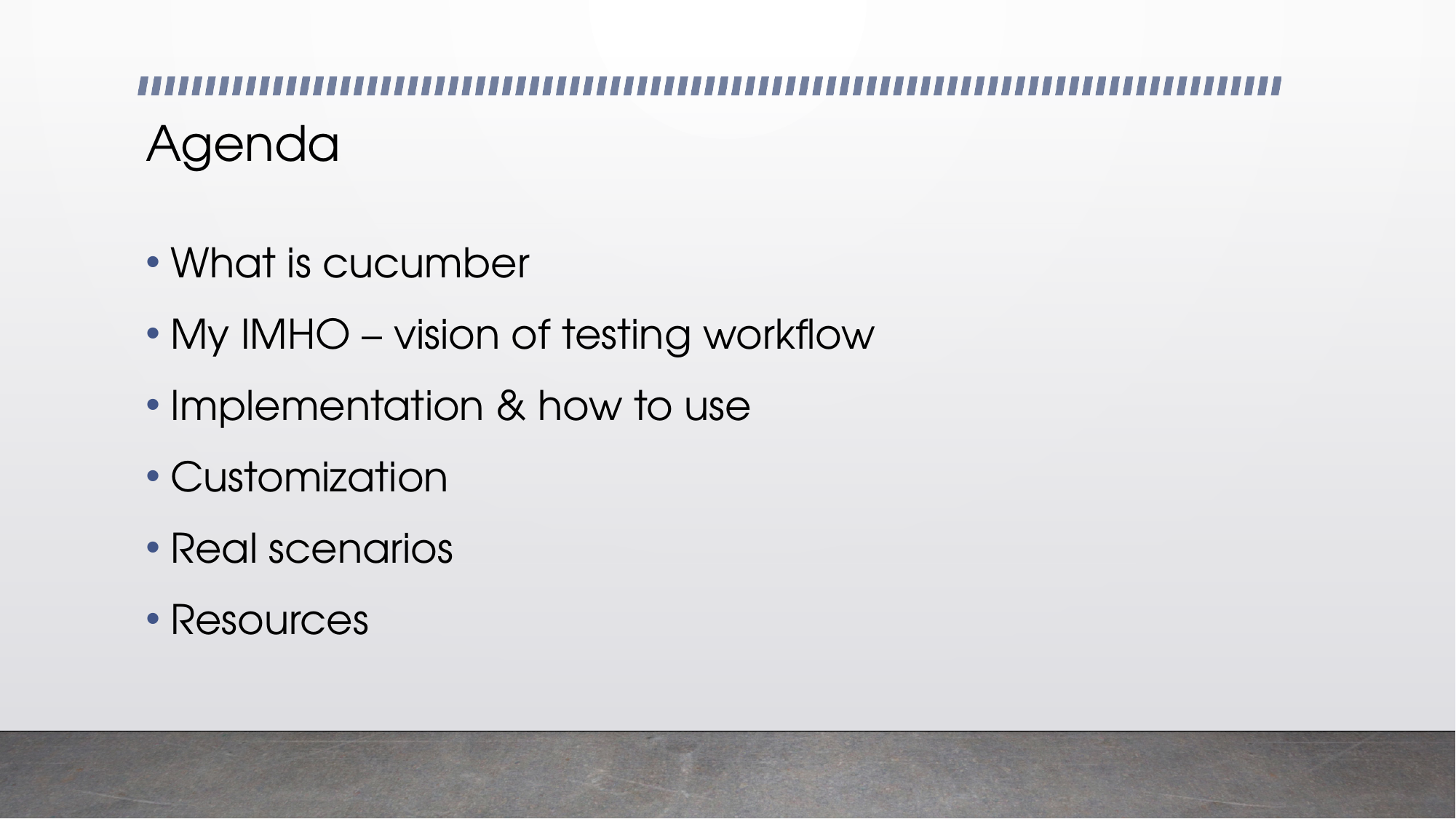

# Agenda
What is cucumber
My IMHO – vision of testing workflow
Implementation & how to use
Customization
Real scenarios
Resources